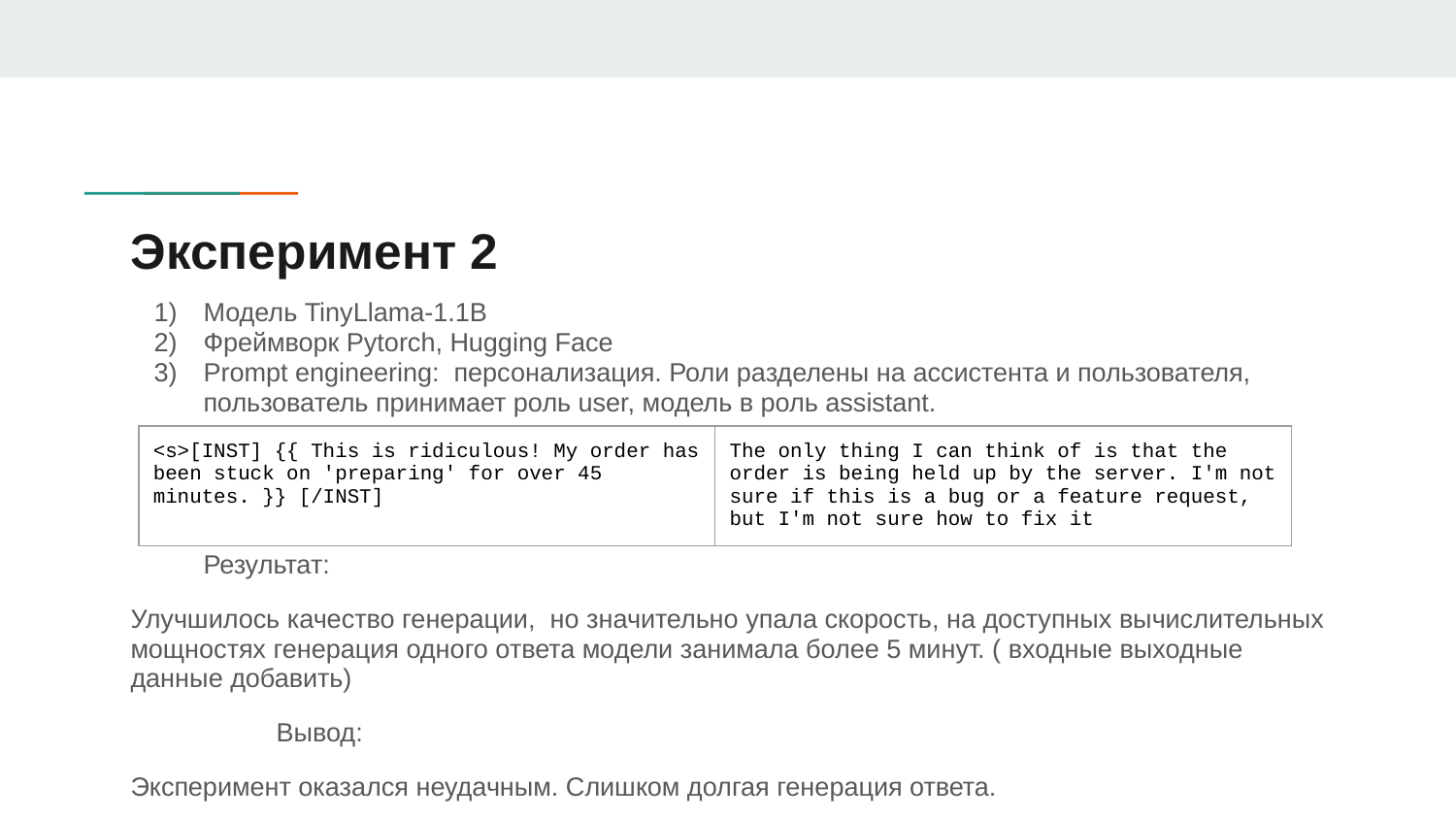

# Эксперимент 2
Модель TinyLlama-1.1B
Фреймворк Pytorch, Hugging Face
Prompt engineering:  персонализация. Роли разделены на ассистента и пользователя, пользователь принимает роль user, модель в роль assistant.

Результат:
Улучшилось качество генерации,  но значительно упала скорость, на доступных вычислительных мощностях генерация одного ответа модели занимала более 5 минут. ( входные выходные данные добавить)
	Вывод:
Эксперимент оказался неудачным. Слишком долгая генерация ответа.
| <s>[INST] {{ This is ridiculous! My order has been stuck on 'preparing' for over 45 minutes. }} [/INST] | The only thing I can think of is that the order is being held up by the server. I'm not sure if this is a bug or a feature request, but I'm not sure how to fix it |
| --- | --- |